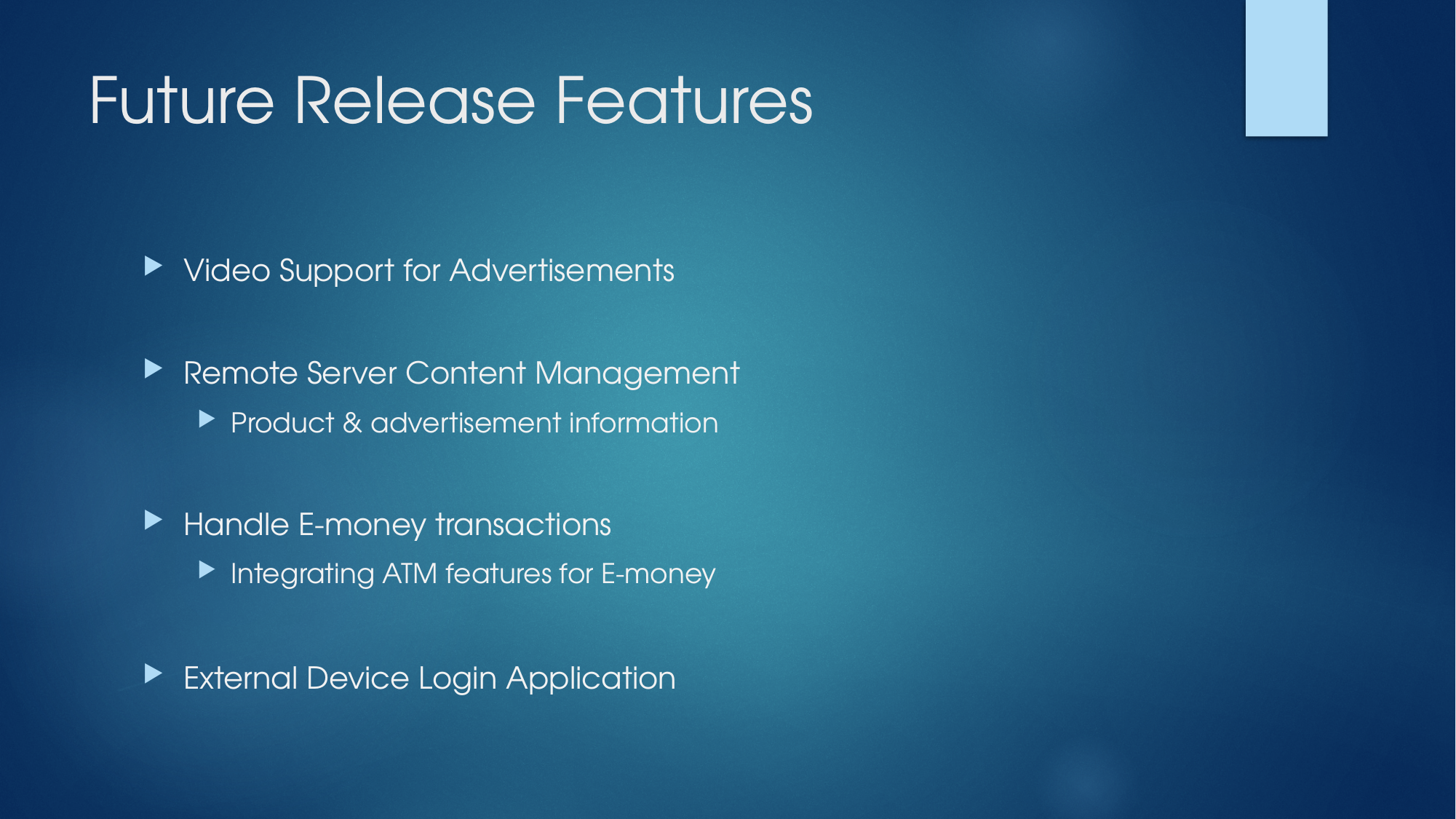

# Future Release Features
Video Support for Advertisements

Remote Server Content Management
Product & advertisement information

Handle E-money transactions
Integrating ATM features for E-money

External Device Login Application